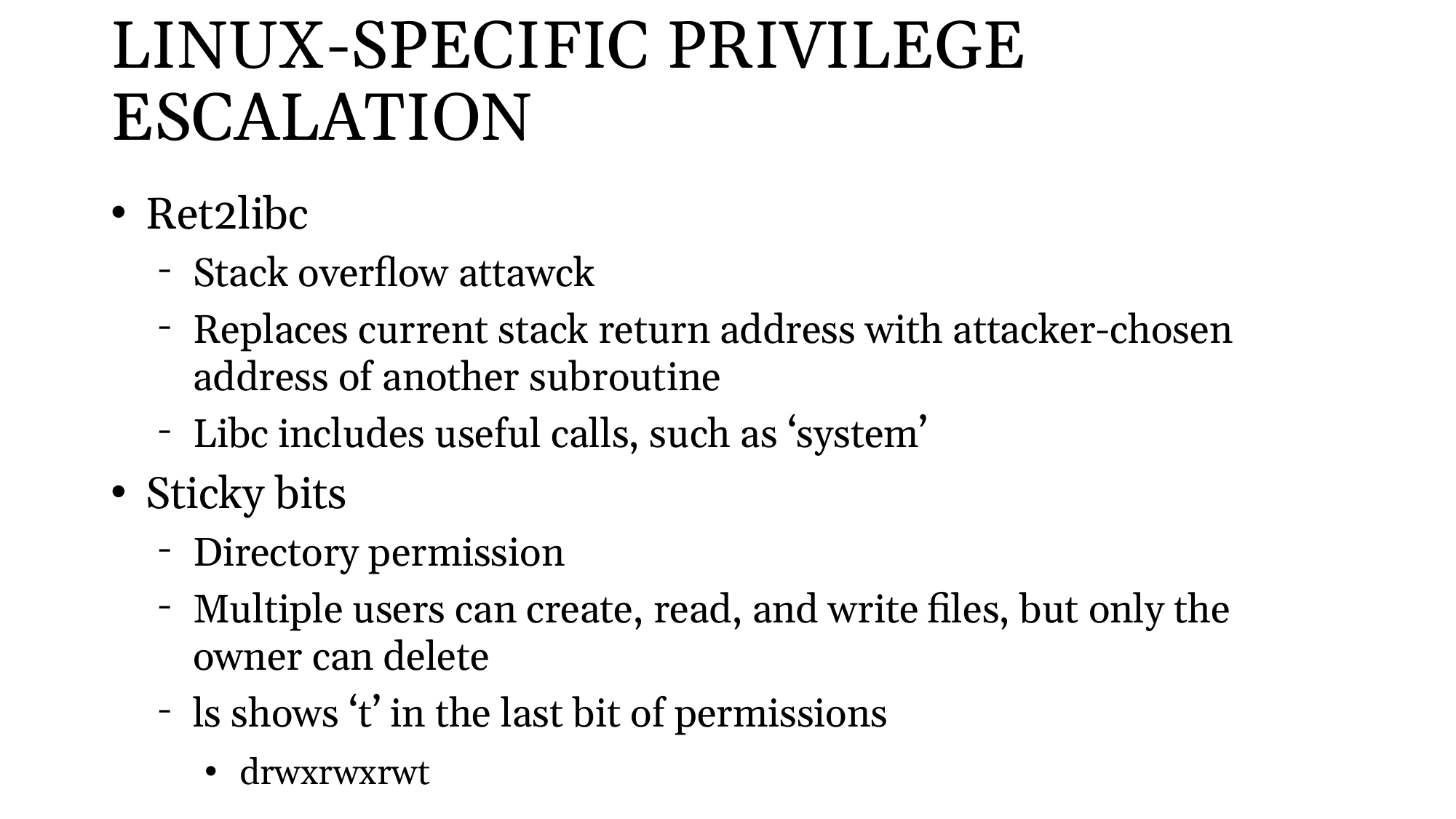

# LINUX-SPECIFIC PRIVILEGE ESCALATION
Ret2libc
Stack overflow attawck
Replaces current stack return address with attacker-chosen address of another subroutine
Libc includes useful calls, such as ‘system’
Sticky bits
Directory permission
Multiple users can create, read, and write files, but only the owner can delete
ls shows ‘t’ in the last bit of permissions
drwxrwxrwt